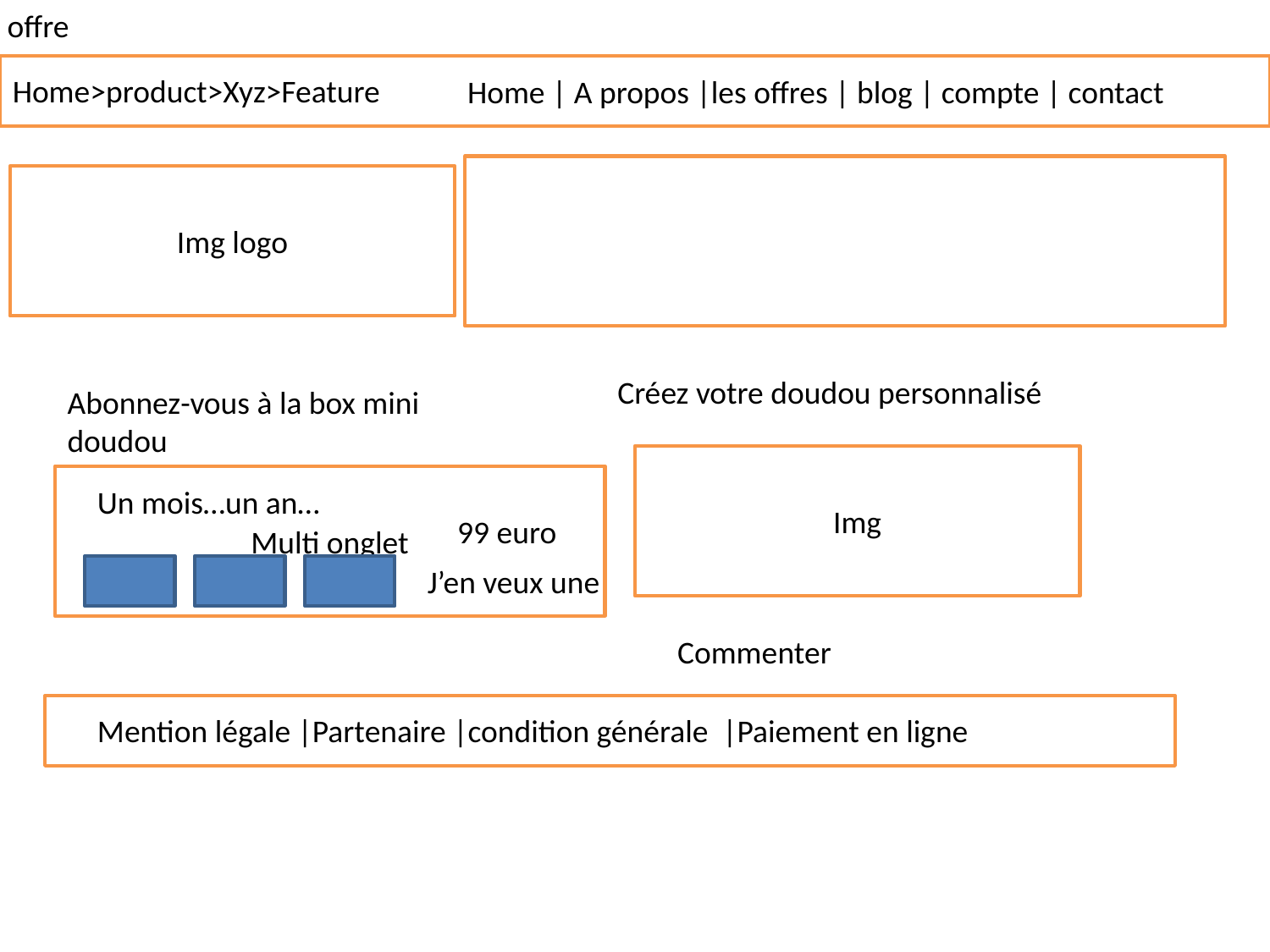

offre

Home>product>Xyz>Feature
Home | A propos |les offres | blog | compte | contact

Img logo
Créez votre doudou personnalisé
Abonnez-vous à la box mini doudou
Img
Multi onglet
Un mois…un an…
99 euro

J’en veux une
Commenter

Mention légale |Partenaire |condition générale  |Paiement en ligne